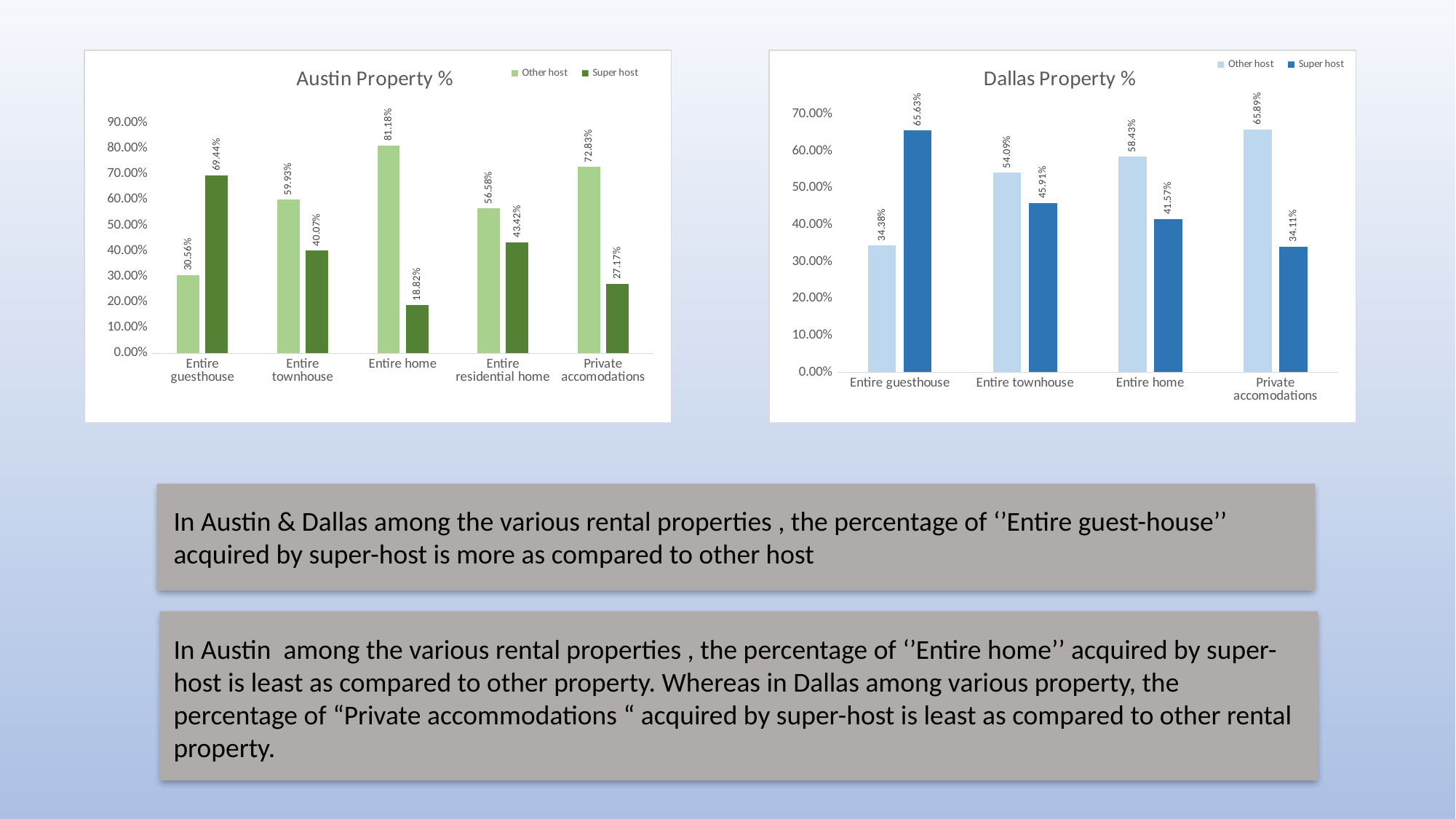

### Chart: Austin Property %

| Category | Other host | Super host |
|---|---|---|
| Entire guesthouse | 0.30560578661844484 | 0.6943942133815552 |
| Entire townhouse | 0.5993377483443708 | 0.40066225165562913 |
| Entire home | 0.8118279569892473 | 0.1881720430107527 |
| Entire residential home | 0.5658206429780034 | 0.4341793570219966 |
| Private accomodations | 0.7282884713052311 | 0.27171152869476894 |

### Chart: Dallas Property %

| Category | Other host | Super host |
|---|---|---|
| Entire guesthouse | 0.34375 | 0.65625 |
| Entire townhouse | 0.5408560311284046 | 0.4591439688715953 |
| Entire home | 0.5843208751139471 | 0.41567912488605285 |
| Private accomodations | 0.6589403973509934 | 0.34105960264900664 |
In Austin & Dallas among the various rental properties , the percentage of ‘’Entire guest-house’’ acquired by super-host is more as compared to other host

In Austin  among the various rental properties , the percentage of ‘’Entire home’’ acquired by super-host is least as compared to other property. Whereas in Dallas among various property, the percentage of “Private accommodations “ acquired by super-host is least as compared to other rental property.